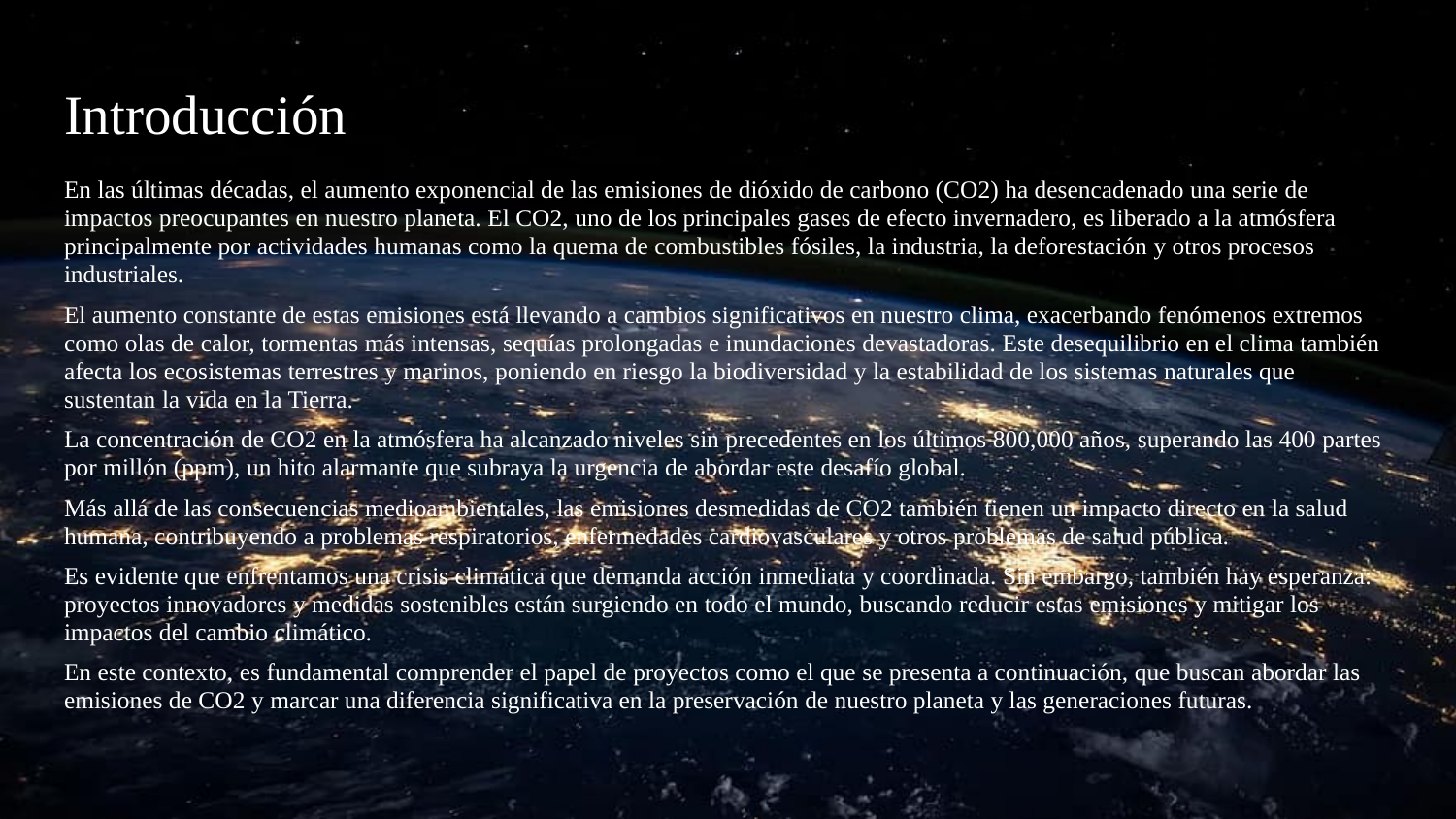

# Introducción
En las últimas décadas, el aumento exponencial de las emisiones de dióxido de carbono (CO2) ha desencadenado una serie de impactos preocupantes en nuestro planeta. El CO2, uno de los principales gases de efecto invernadero, es liberado a la atmósfera principalmente por actividades humanas como la quema de combustibles fósiles, la industria, la deforestación y otros procesos industriales.
El aumento constante de estas emisiones está llevando a cambios significativos en nuestro clima, exacerbando fenómenos extremos como olas de calor, tormentas más intensas, sequías prolongadas e inundaciones devastadoras. Este desequilibrio en el clima también afecta los ecosistemas terrestres y marinos, poniendo en riesgo la biodiversidad y la estabilidad de los sistemas naturales que sustentan la vida en la Tierra.
La concentración de CO2 en la atmósfera ha alcanzado niveles sin precedentes en los últimos 800,000 años, superando las 400 partes por millón (ppm), un hito alarmante que subraya la urgencia de abordar este desafío global.
Más allá de las consecuencias medioambientales, las emisiones desmedidas de CO2 también tienen un impacto directo en la salud humana, contribuyendo a problemas respiratorios, enfermedades cardiovasculares y otros problemas de salud pública.
Es evidente que enfrentamos una crisis climática que demanda acción inmediata y coordinada. Sin embargo, también hay esperanza: proyectos innovadores y medidas sostenibles están surgiendo en todo el mundo, buscando reducir estas emisiones y mitigar los impactos del cambio climático.
En este contexto, es fundamental comprender el papel de proyectos como el que se presenta a continuación, que buscan abordar las emisiones de CO2 y marcar una diferencia significativa en la preservación de nuestro planeta y las generaciones futuras.